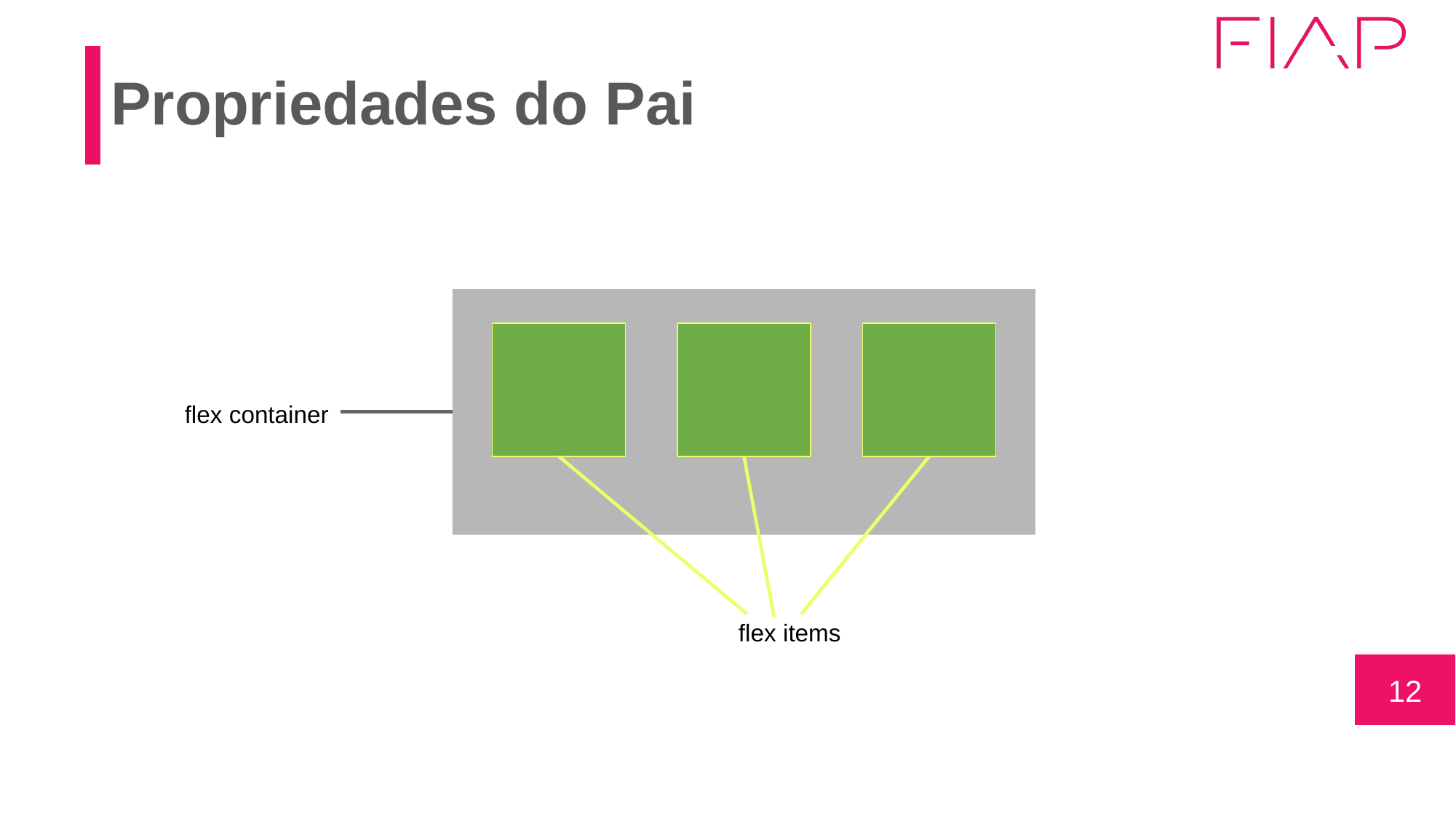

# Propriedades do Pai

flex container
flex items
12